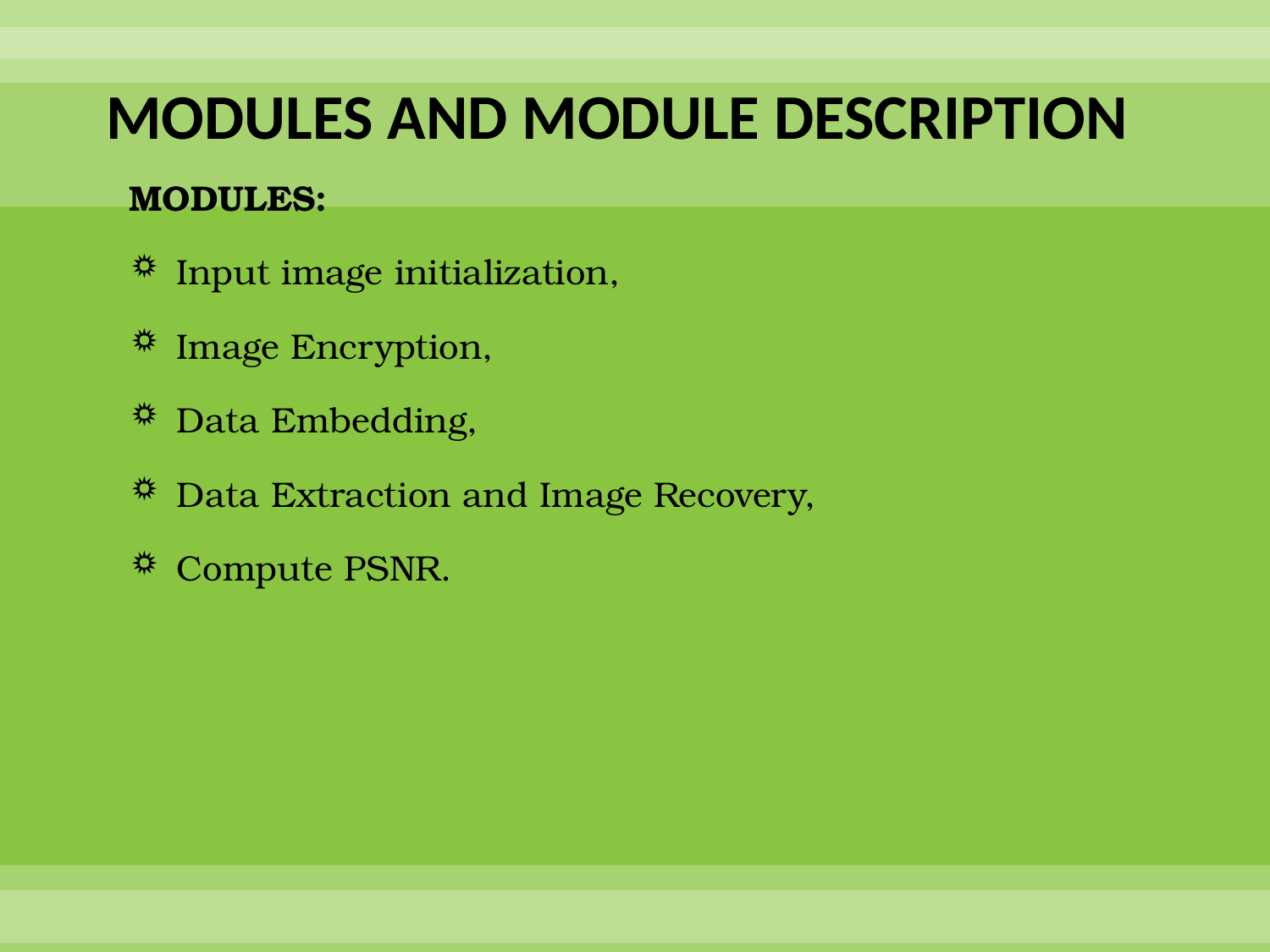

# MODULES AND MODULE DESCRIPTION
MODULES:
Input image initialization,
Image Encryption,
Data Embedding,
Data Extraction and Image Recovery,
Compute PSNR.